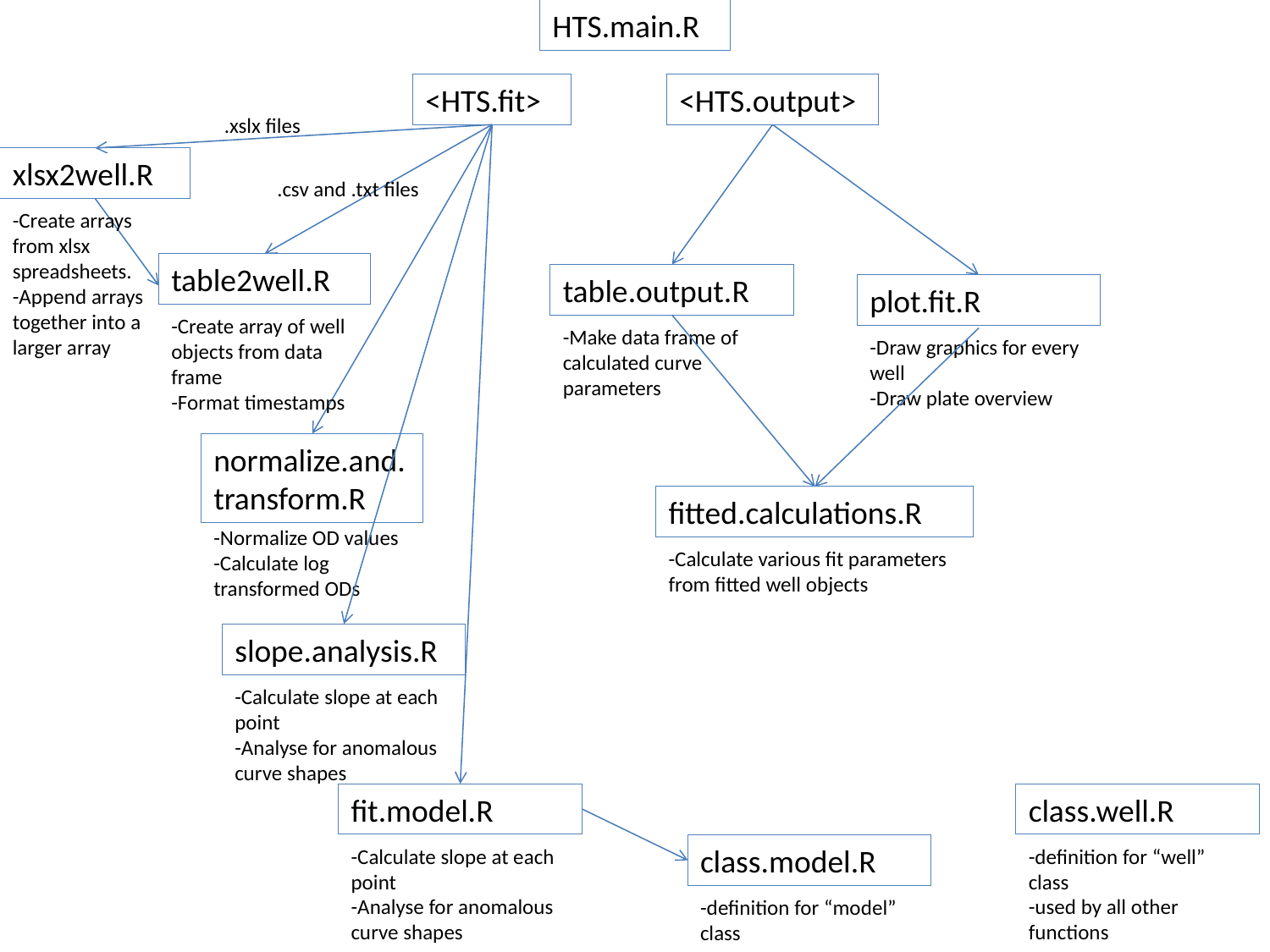

HTS.main.R
<HTS.fit>
<HTS.output>
.xslx files
xlsx2well.R
-Create arrays from xlsx spreadsheets.
-Append arrays together into a larger array
.csv and .txt files
table2well.R
-Create array of well objects from data frame
-Format timestamps
table.output.R
-Make data frame of calculated curve parameters
plot.fit.R
-Draw graphics for every well
-Draw plate overview
normalize.and.transform.R
-Normalize OD values
-Calculate log transformed ODs
fitted.calculations.R
-Calculate various fit parameters from fitted well objects
slope.analysis.R
-Calculate slope at each point
-Analyse for anomalous curve shapes
fit.model.R
-Calculate slope at each point
-Analyse for anomalous curve shapes
class.well.R
-definition for “well” class
-used by all other functions
class.model.R
-definition for “model” class